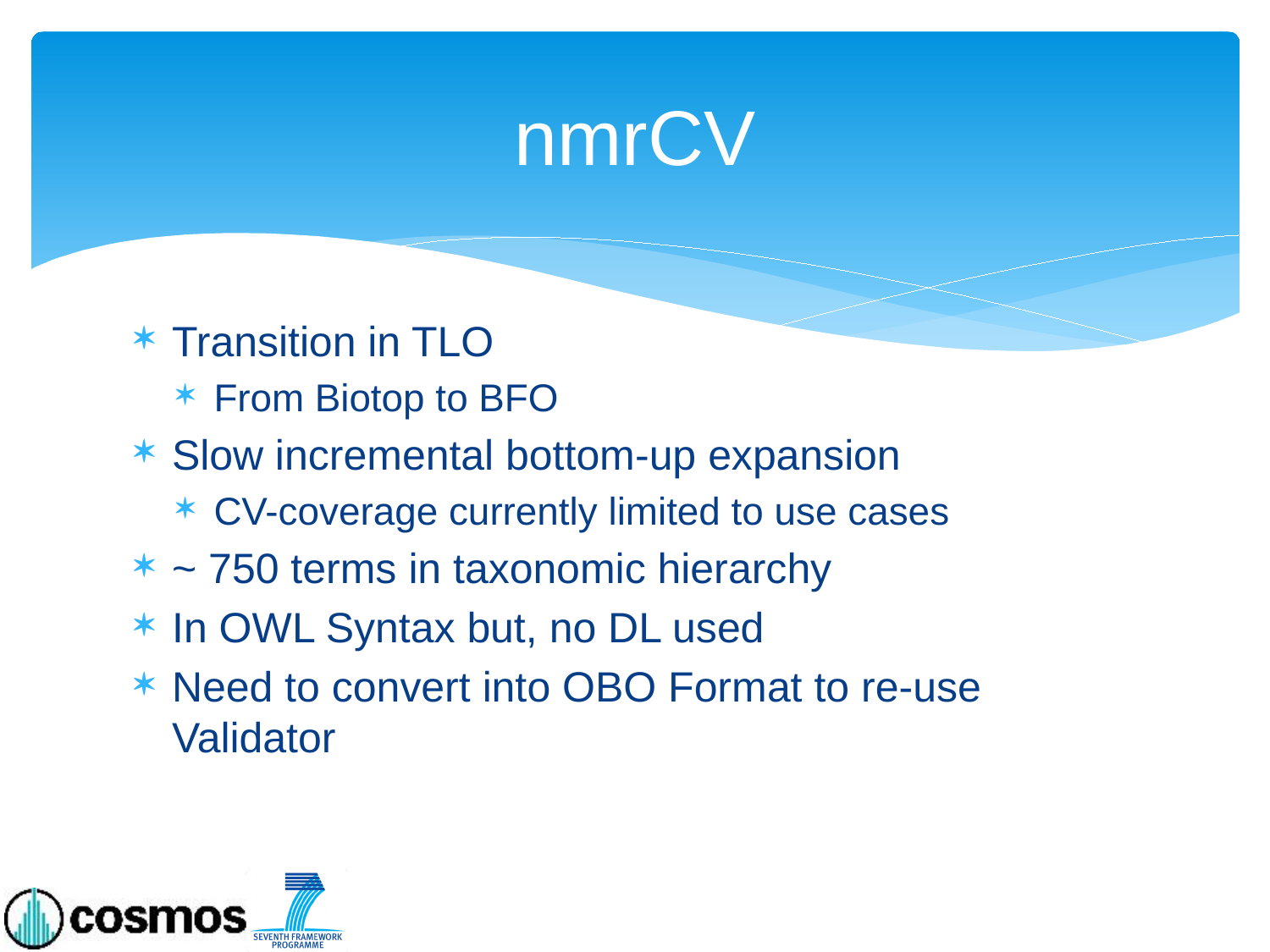

# nmrCV
Transition in TLO
From Biotop to BFO
Slow incremental bottom-up expansion
CV-coverage currently limited to use cases
~ 750 terms in taxonomic hierarchy
In OWL Syntax but, no DL used
Need to convert into OBO Format to re-use Validator